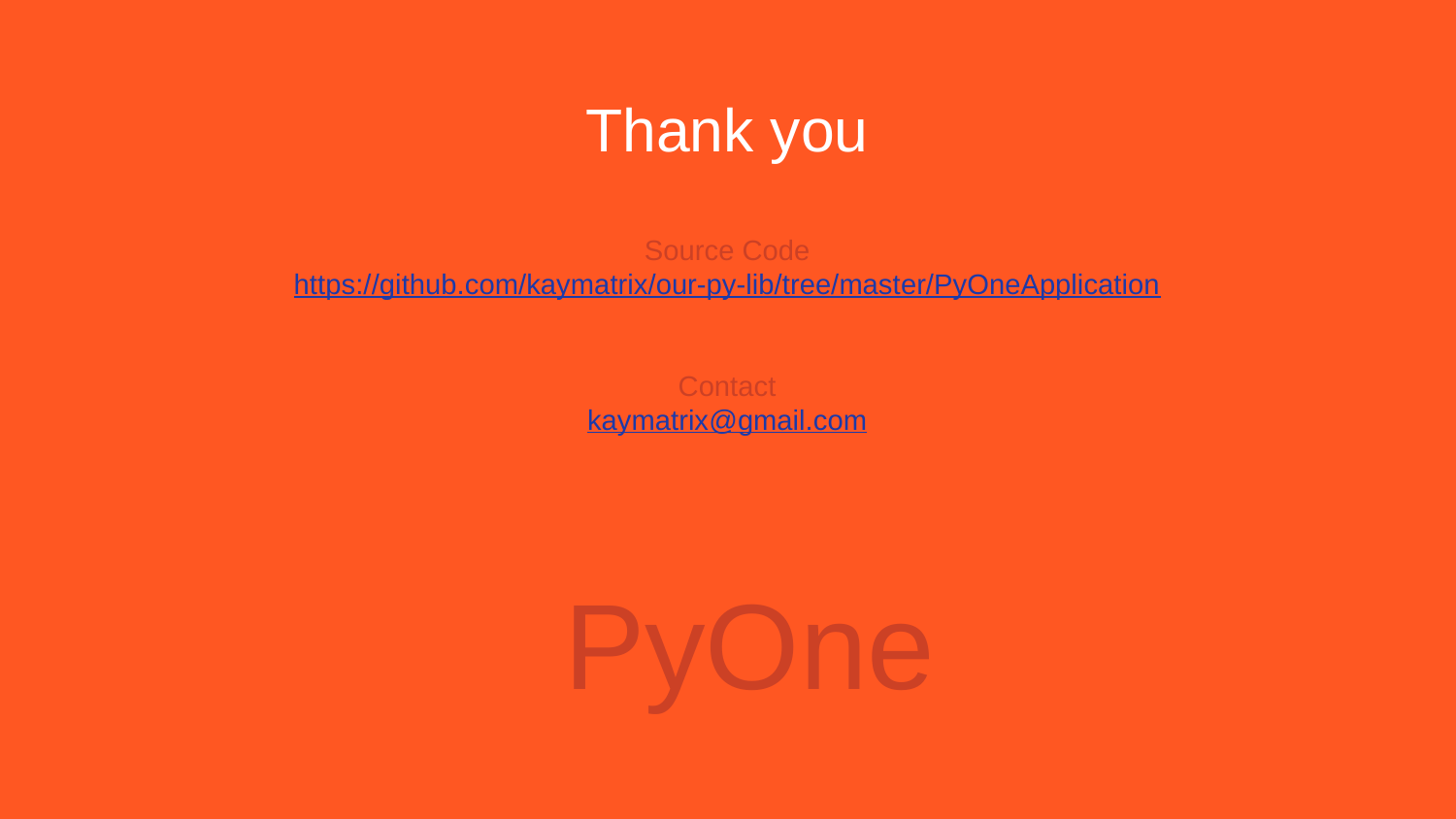

Thank you
Source Code
https://github.com/kaymatrix/our-py-lib/tree/master/PyOneApplication

Contact
kaymatrix@gmail.com

PyOne